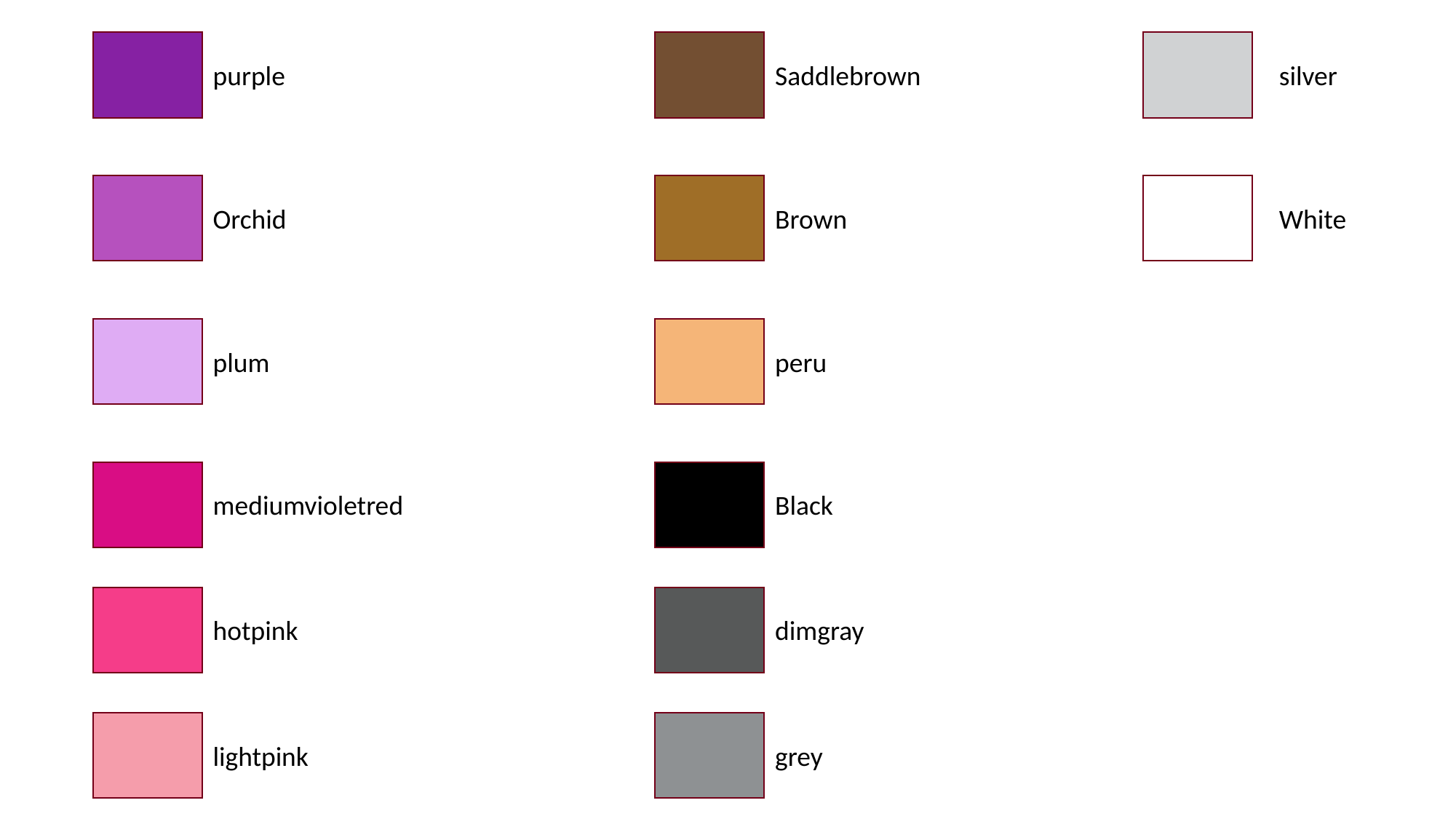

purple
Saddlebrown
silver

Orchid
Brown
White

plum
peru

mediumvioletred
Black

hotpink
dimgray

lightpink
grey